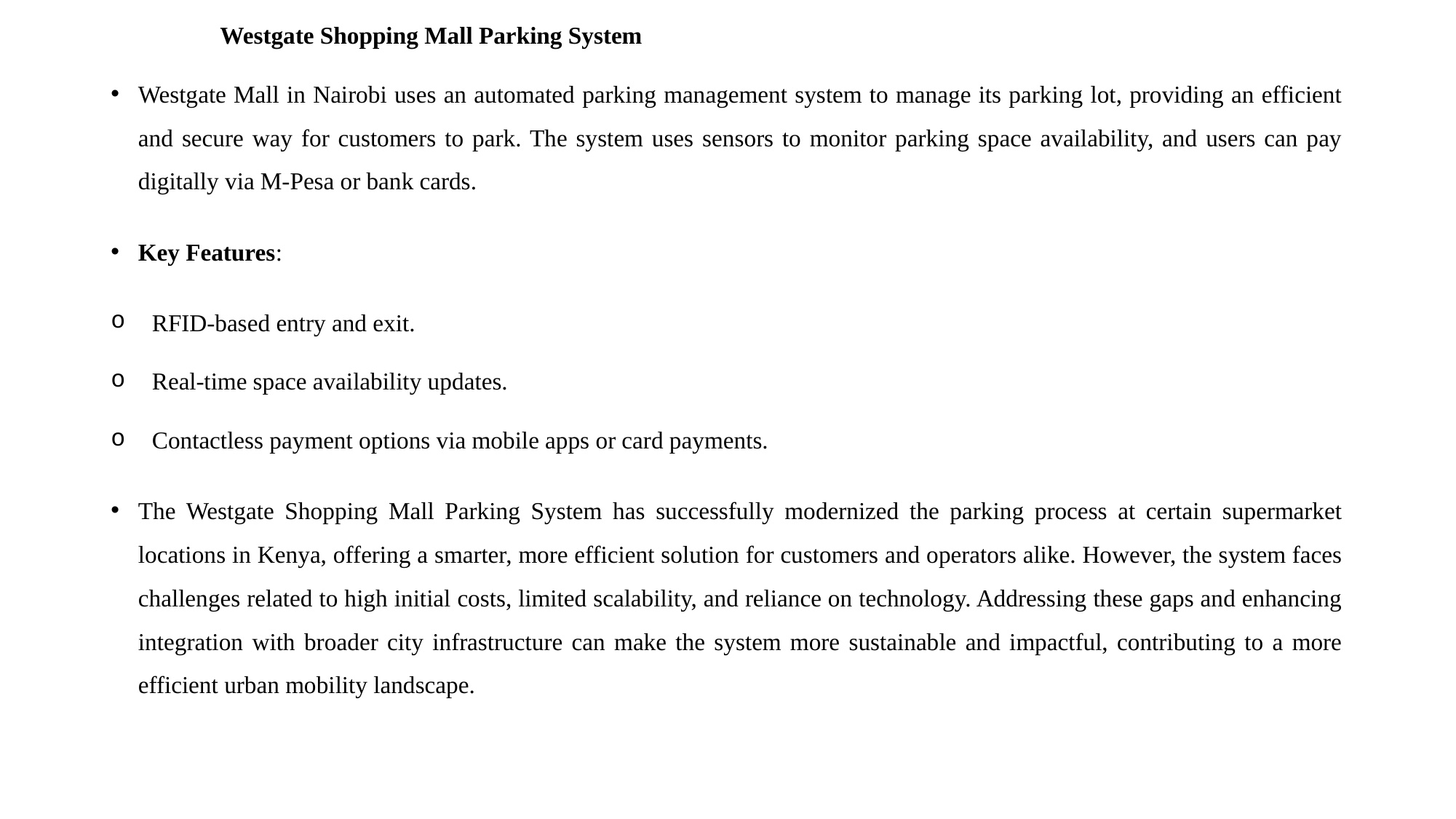

Westgate Shopping Mall Parking System
Westgate Mall in Nairobi uses an automated parking management system to manage its parking lot, providing an efficient and secure way for customers to park. The system uses sensors to monitor parking space availability, and users can pay digitally via M-Pesa or bank cards.
Key Features:
RFID-based entry and exit.
Real-time space availability updates.
Contactless payment options via mobile apps or card payments.
The Westgate Shopping Mall Parking System has successfully modernized the parking process at certain supermarket locations in Kenya, offering a smarter, more efficient solution for customers and operators alike. However, the system faces challenges related to high initial costs, limited scalability, and reliance on technology. Addressing these gaps and enhancing integration with broader city infrastructure can make the system more sustainable and impactful, contributing to a more efficient urban mobility landscape.